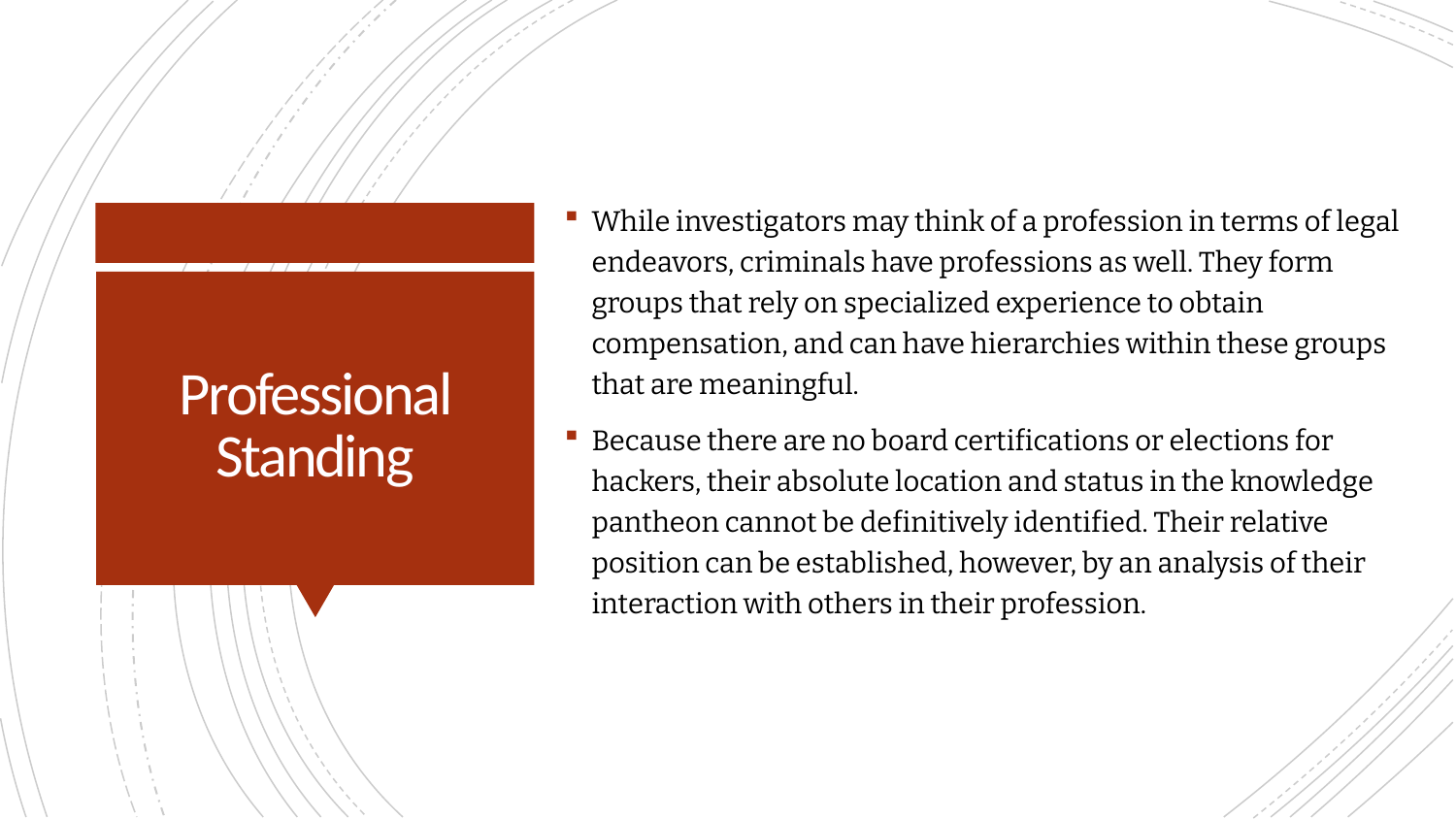

While investigators may think of a profession in terms of legal endeavors, criminals have professions as well. They form groups that rely on specialized experience to obtain compensation, and can have hierarchies within these groups that are meaningful.
Because there are no board certifications or elections for hackers, their absolute location and status in the knowledge pantheon cannot be definitively identified. Their relative position can be established, however, by an analysis of their interaction with others in their profession.
# Professional Standing